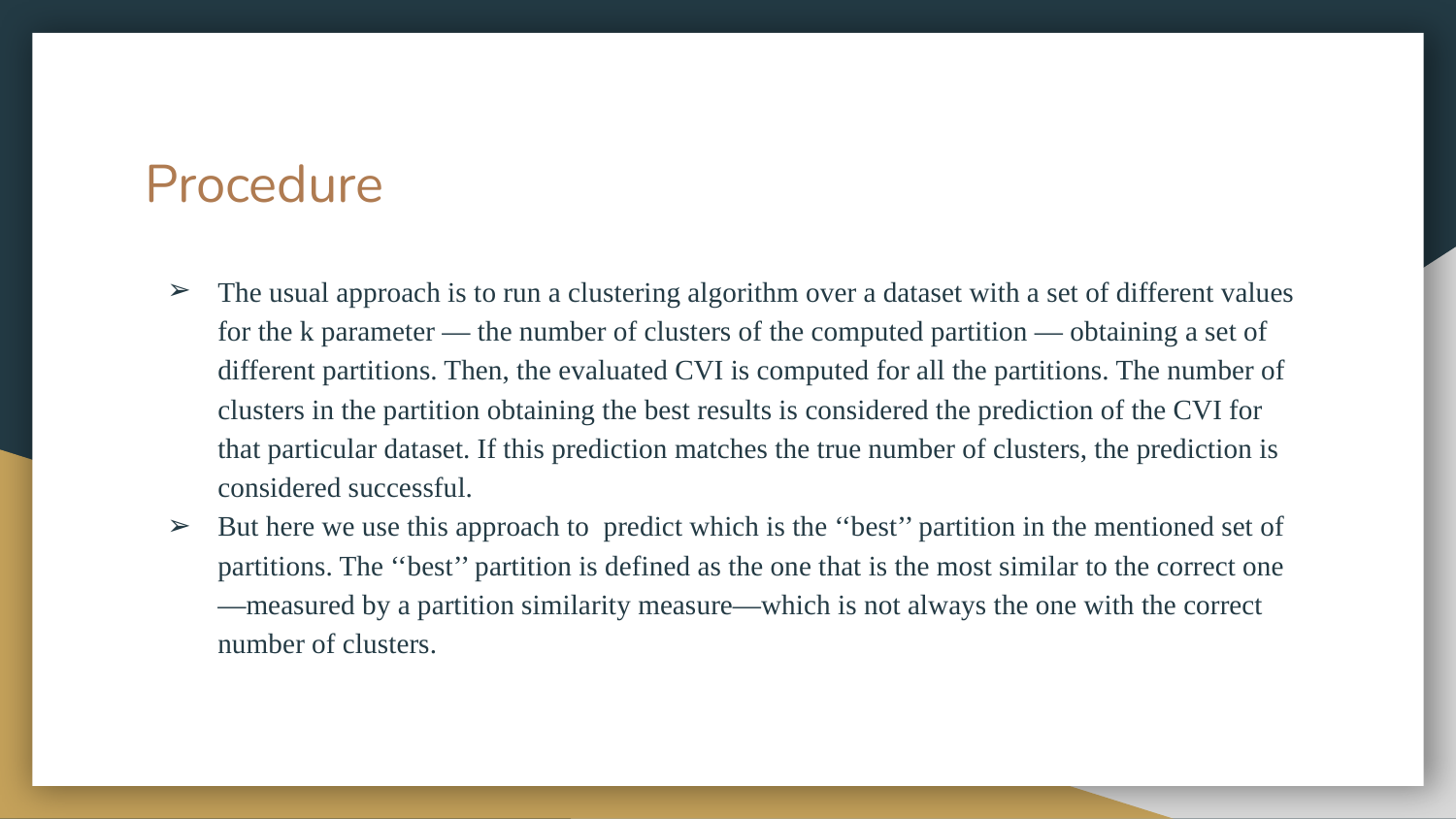

# Procedure
The usual approach is to run a clustering algorithm over a dataset with a set of different values for the k parameter — the number of clusters of the computed partition — obtaining a set of different partitions. Then, the evaluated CVI is computed for all the partitions. The number of clusters in the partition obtaining the best results is considered the prediction of the CVI for that particular dataset. If this prediction matches the true number of clusters, the prediction is considered successful.
But here we use this approach to  predict which is the ‘‘best’’ partition in the mentioned set of partitions. The ‘‘best’’ partition is defined as the one that is the most similar to the correct one—measured by a partition similarity measure—which is not always the one with the correct number of clusters.